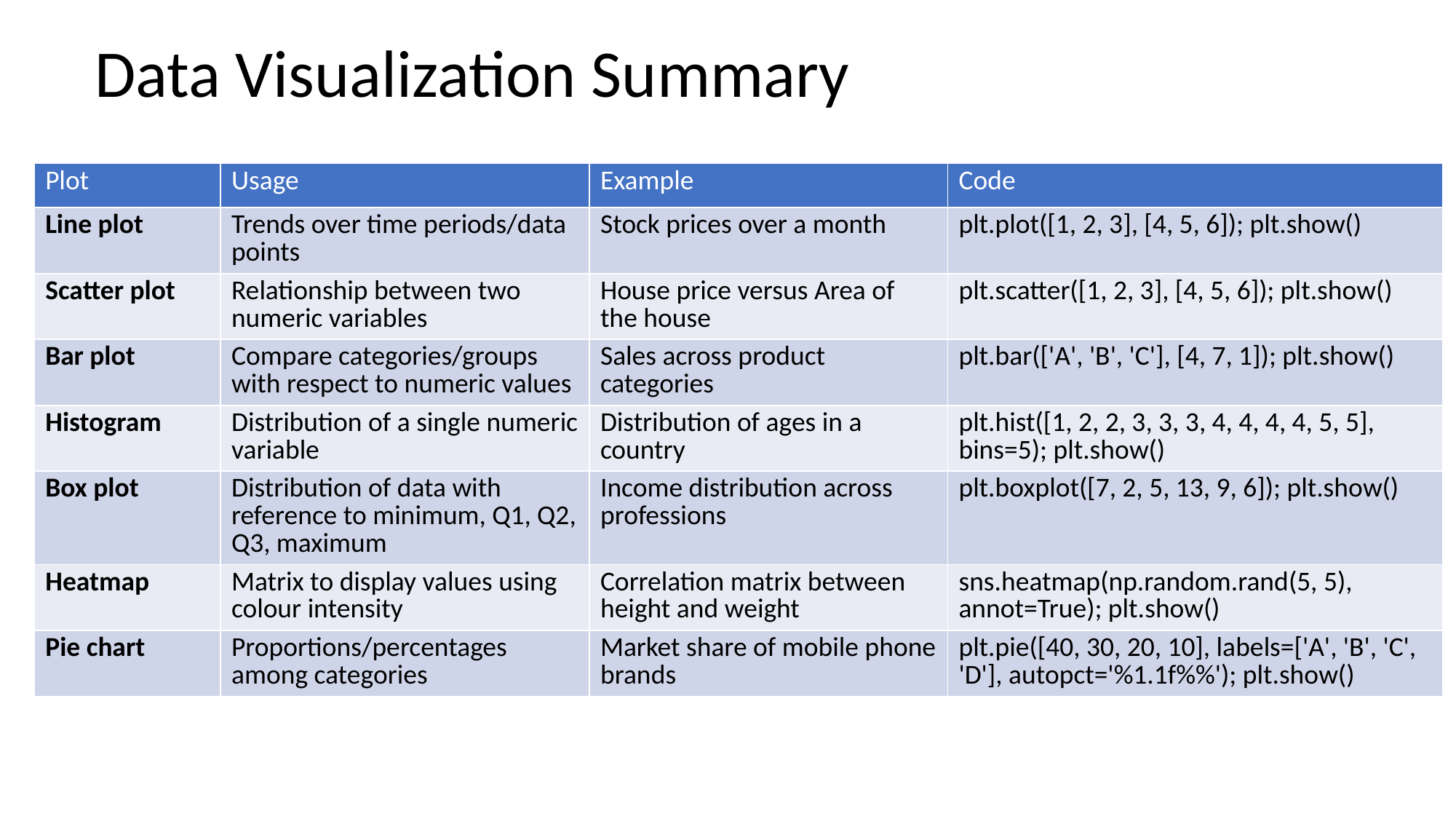

# Data Visualization Summary
| Plot | Usage | Example | Code |
| --- | --- | --- | --- |
| Line plot | Trends over time periods/data points | Stock prices over a month | plt.plot([1, 2, 3], [4, 5, 6]); plt.show() |
| Scatter plot | Relationship between two numeric variables | House price versus Area of the house | plt.scatter([1, 2, 3], [4, 5, 6]); plt.show() |
| Bar plot | Compare categories/groups with respect to numeric values | Sales across product categories | plt.bar(['A', 'B', 'C'], [4, 7, 1]); plt.show() |
| Histogram | Distribution of a single numeric variable | Distribution of ages in a country | plt.hist([1, 2, 2, 3, 3, 3, 4, 4, 4, 4, 5, 5], bins=5); plt.show() |
| Box plot | Distribution of data with reference to minimum, Q1, Q2, Q3, maximum | Income distribution across professions | plt.boxplot([7, 2, 5, 13, 9, 6]); plt.show() |
| Heatmap | Matrix to display values using colour intensity | Correlation matrix between height and weight | sns.heatmap(np.random.rand(5, 5), annot=True); plt.show() |
| Pie chart | Proportions/percentages among categories | Market share of mobile phone brands | plt.pie([40, 30, 20, 10], labels=['A', 'B', 'C', 'D'], autopct='%1.1f%%'); plt.show() |